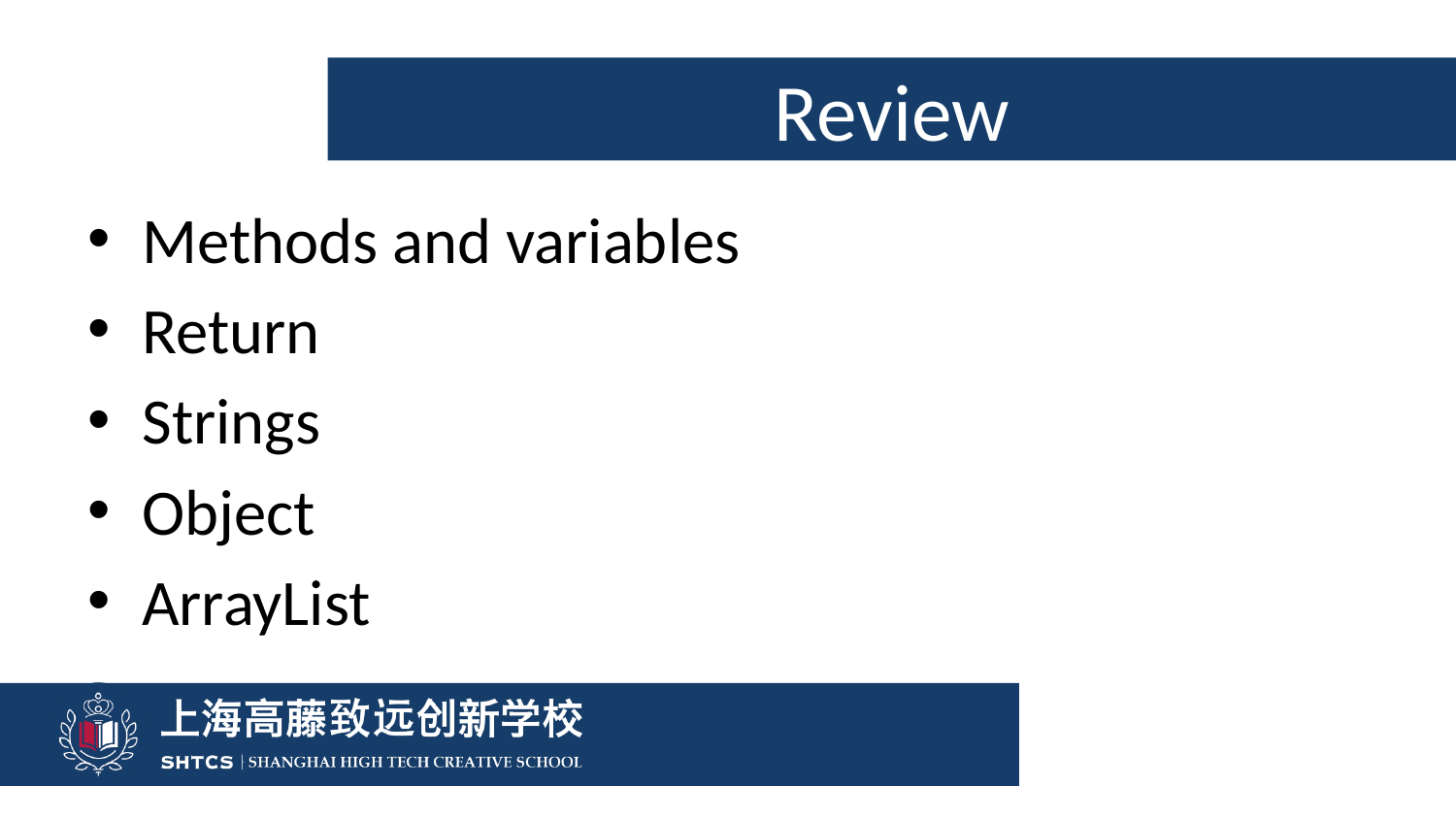

# Review
Methods and variables
Return
Strings
Object
ArrayList